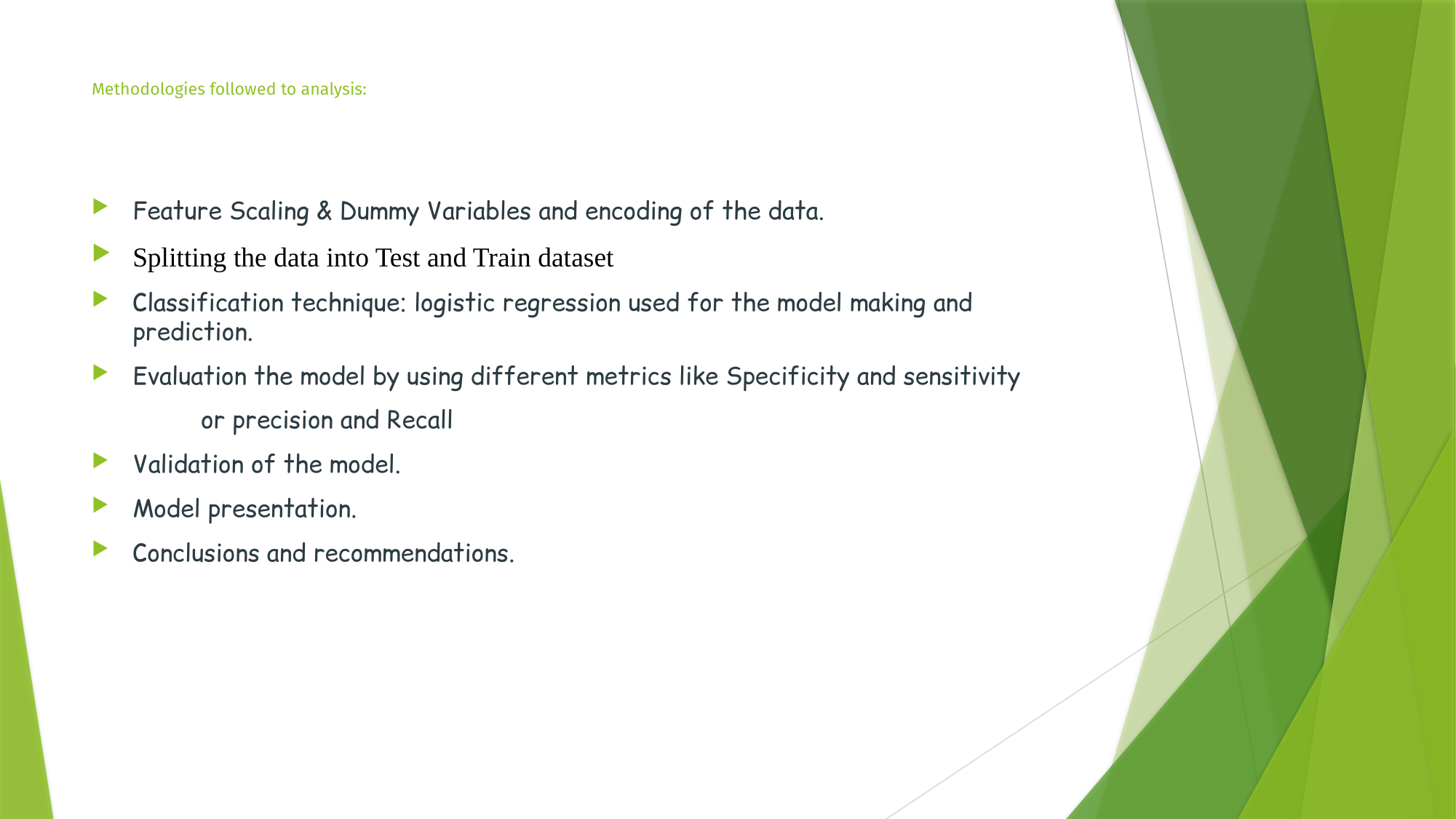

# Methodologies followed to analysis:

Feature Scaling & Dummy Variables and encoding of the data.
Splitting the data into Test and Train dataset
Classification technique: logistic regression used for the model making and prediction.
Evaluation the model by using different metrics like Specificity and sensitivity
	or precision and Recall
Validation of the model.
Model presentation.
Conclusions and recommendations.